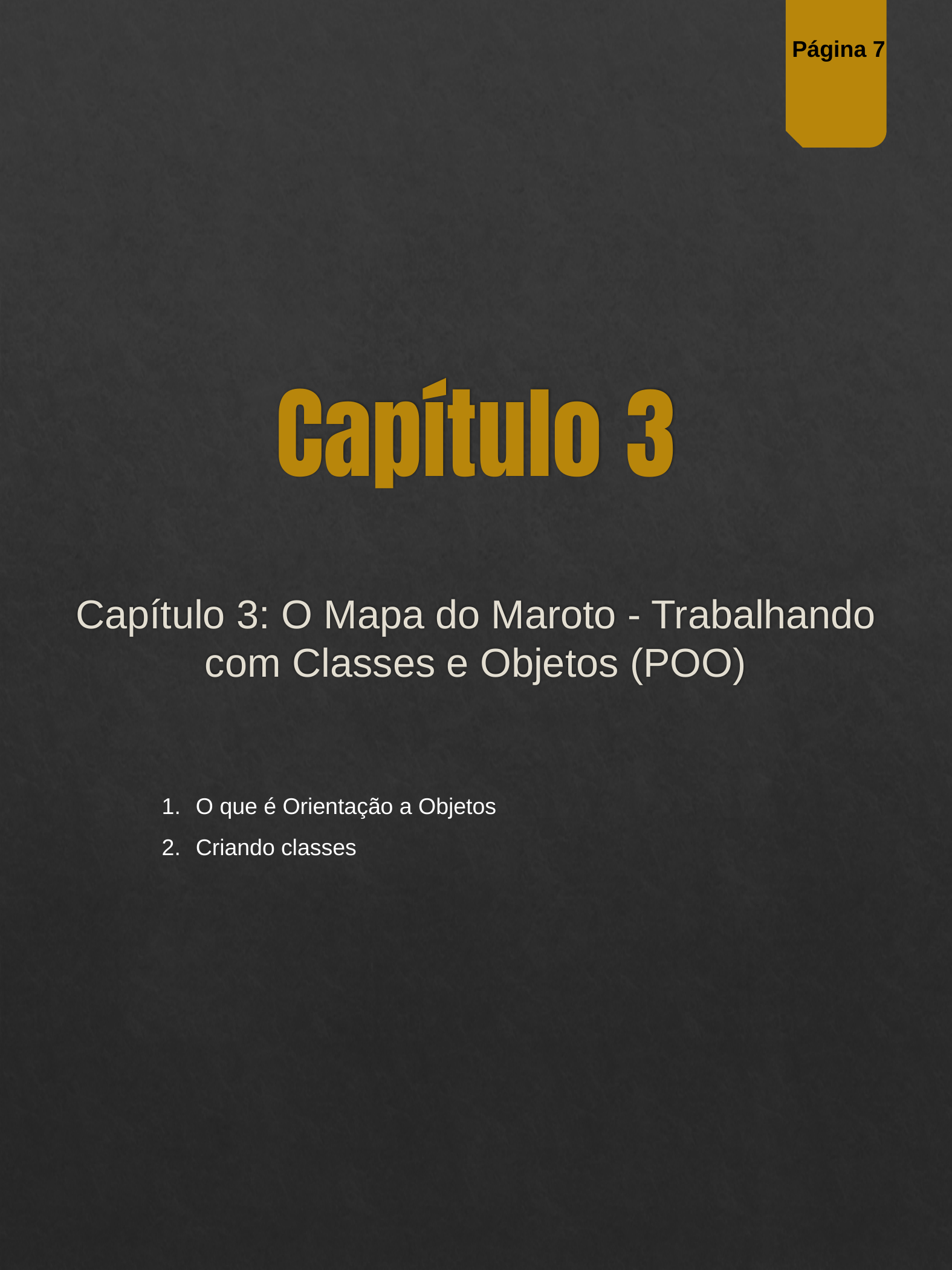

Página 7
# Capítulo 3
Capítulo 3: O Mapa do Maroto - Trabalhando com Classes e Objetos (POO)
O que é Orientação a Objetos
Criando classes